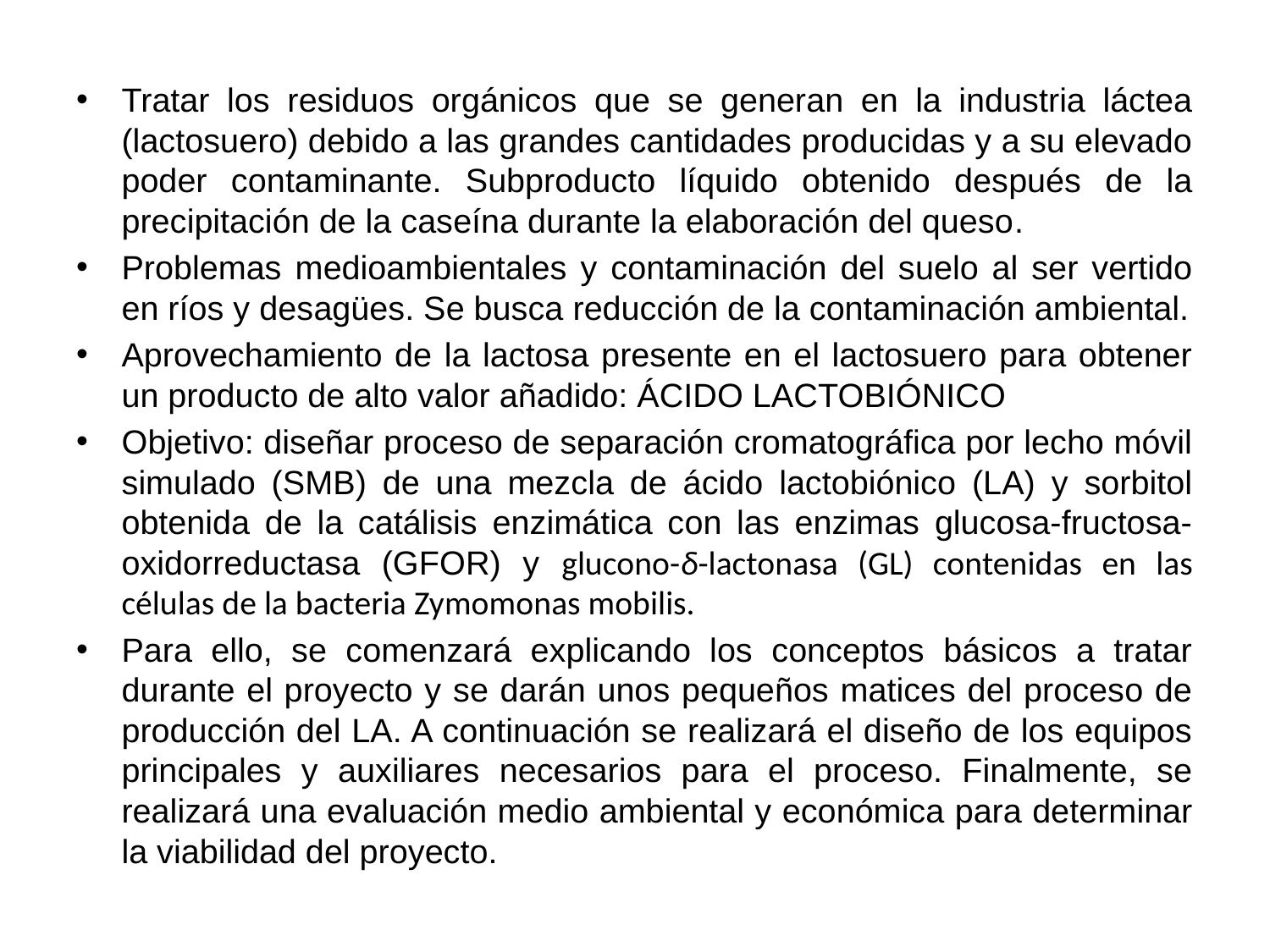

Tratar los residuos orgánicos que se generan en la industria láctea (lactosuero) debido a las grandes cantidades producidas y a su elevado poder contaminante. Subproducto líquido obtenido después de la precipitación de la caseína durante la elaboración del queso.
Problemas medioambientales y contaminación del suelo al ser vertido en ríos y desagües. Se busca reducción de la contaminación ambiental.
Aprovechamiento de la lactosa presente en el lactosuero para obtener un producto de alto valor añadido: ÁCIDO LACTOBIÓNICO
Objetivo: diseñar proceso de separación cromatográfica por lecho móvil simulado (SMB) de una mezcla de ácido lactobiónico (LA) y sorbitol obtenida de la catálisis enzimática con las enzimas glucosa-fructosa-oxidorreductasa (GFOR) y glucono-δ-lactonasa (GL) contenidas en las células de la bacteria Zymomonas mobilis.
Para ello, se comenzará explicando los conceptos básicos a tratar durante el proyecto y se darán unos pequeños matices del proceso de producción del LA. A continuación se realizará el diseño de los equipos principales y auxiliares necesarios para el proceso. Finalmente, se realizará una evaluación medio ambiental y económica para determinar la viabilidad del proyecto.